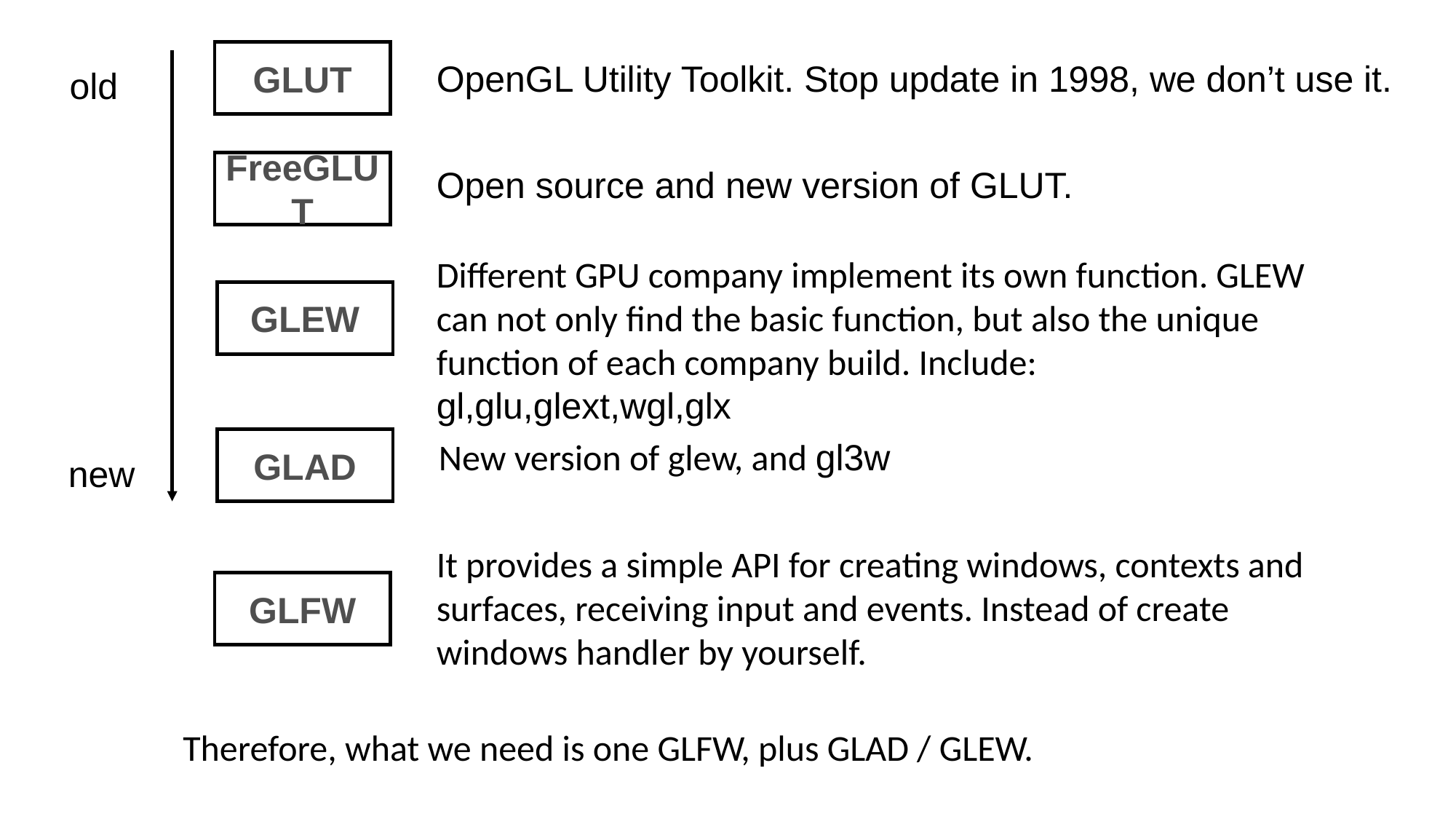

GLUT
OpenGL Utility Toolkit. Stop update in 1998, we don’t use it.
old
FreeGLUT
Open source and new version of GLUT.
Different GPU company implement its own function. GLEW can not only find the basic function, but also the unique function of each company build. Include: gl,glu,glext,wgl,glx
GLEW
GLAD
New version of glew, and gl3w
new
It provides a simple API for creating windows, contexts and surfaces, receiving input and events. Instead of create windows handler by yourself.
GLFW
Therefore, what we need is one GLFW, plus GLAD / GLEW.